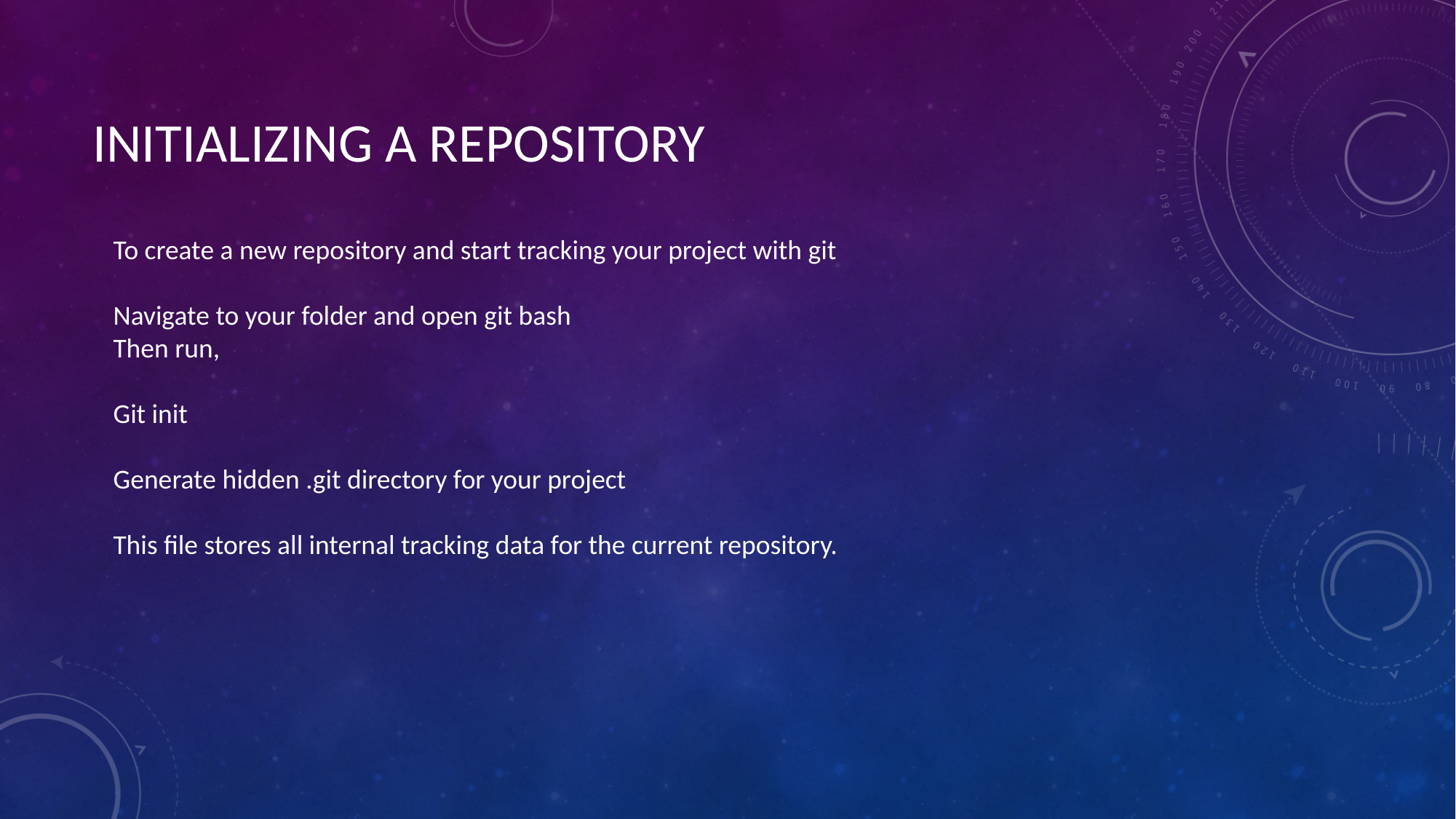

# Initializing a Repository
To create a new repository and start tracking your project with git

Navigate to your folder and open git bash
Then run,

Git init

Generate hidden .git directory for your project

This file stores all internal tracking data for the current repository.